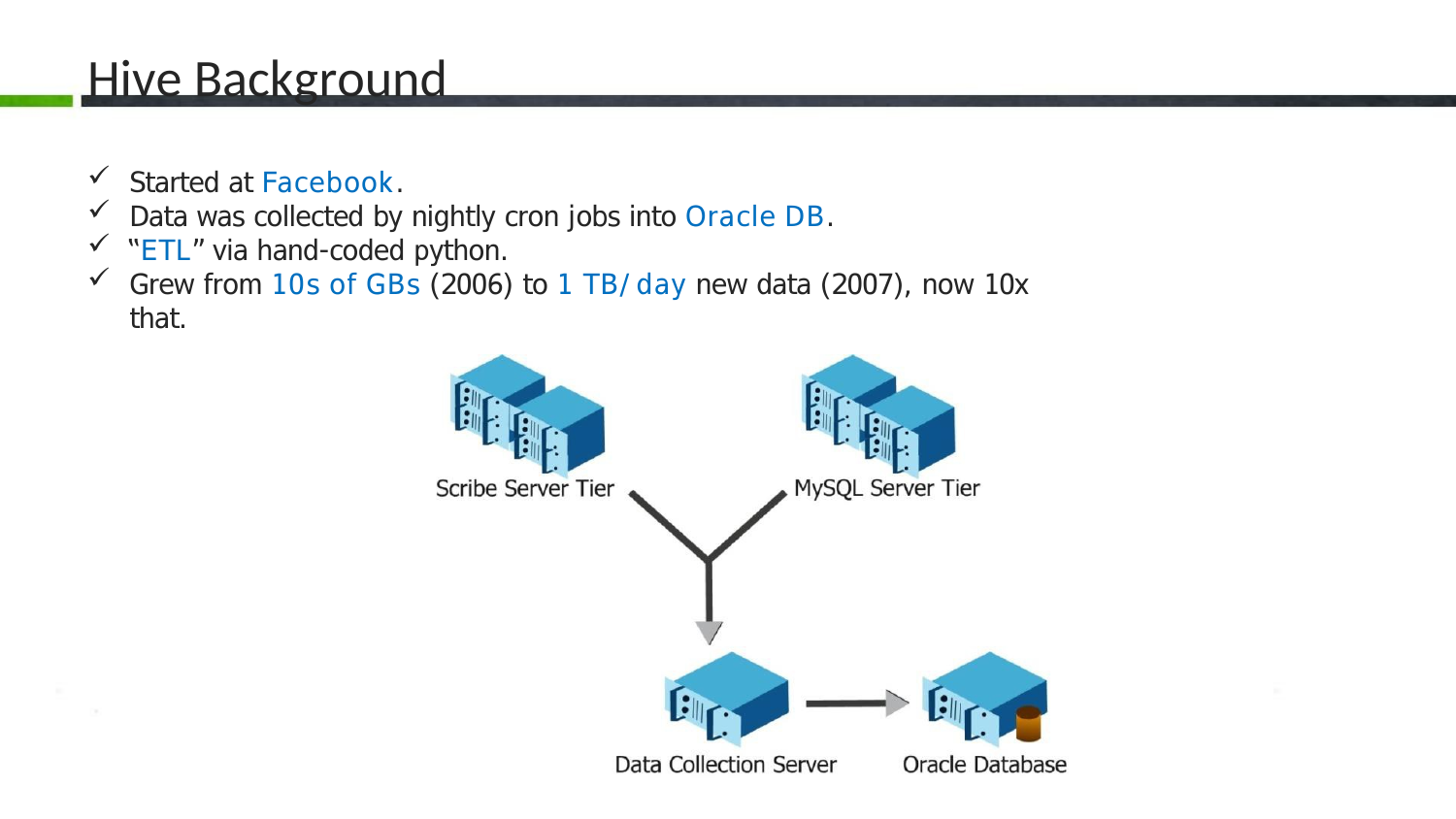

# Hive Background
Started at Facebook.
Data was collected by nightly cron jobs into Oracle DB.
“ETL” via hand-coded python.
Grew from 10s of GBs (2006) to 1 TB/day new data (2007), now 10x that.